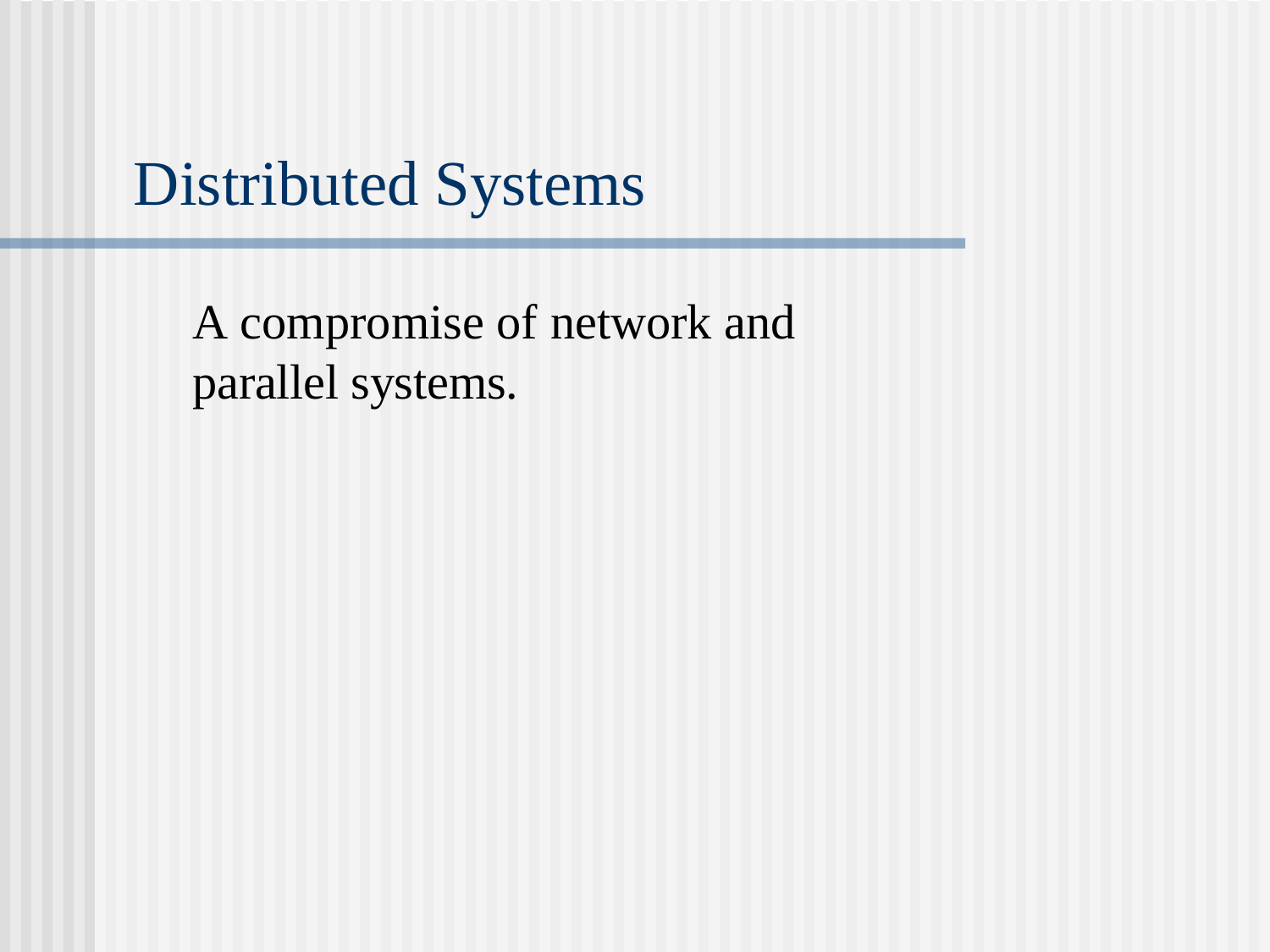

# Distributed Systems
A compromise of network and parallel systems.